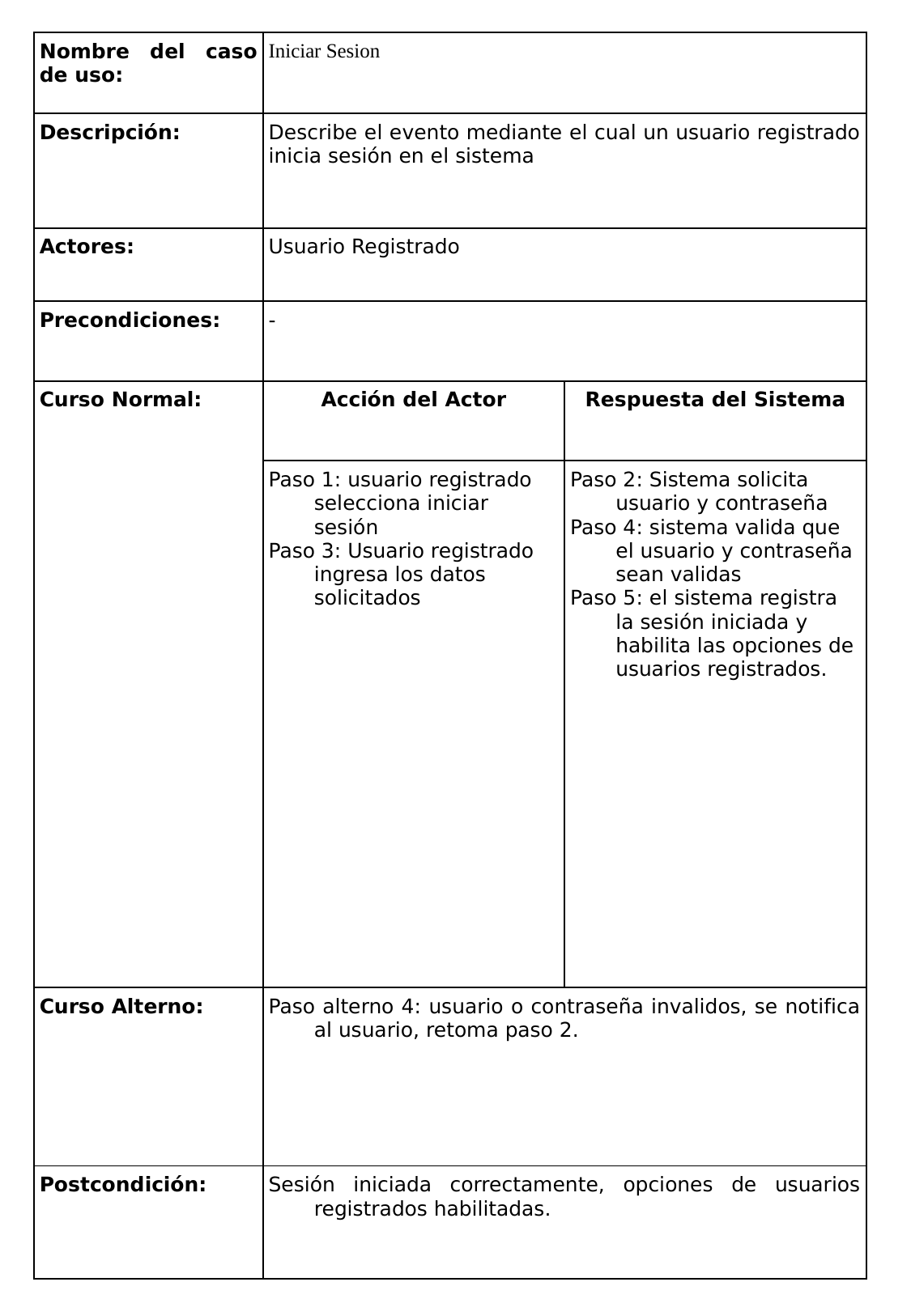

| Nombre del caso de uso: | Iniciar Sesion |  |
| --- | --- | --- |
| Descripción: | Describe el evento mediante el cual un usuario registrado inicia sesión en el sistema |  |
| Actores: | Usuario Registrado |  |
| Precondiciones: | - |  |
| Curso Normal: | Acción del Actor | Respuesta del Sistema |
|  | Paso 1: usuario registrado selecciona iniciar sesión Paso 3: Usuario registrado ingresa los datos solicitados | Paso 2: Sistema solicita usuario y contraseña Paso 4: sistema valida que el usuario y contraseña sean validas Paso 5: el sistema registra la sesión iniciada y habilita las opciones de usuarios registrados. |
| Curso Alterno: | Paso alterno 4: usuario o contraseña invalidos, se notifica al usuario, retoma paso 2. |  |
| Postcondición: | Sesión iniciada correctamente, opciones de usuarios registrados habilitadas. |  |